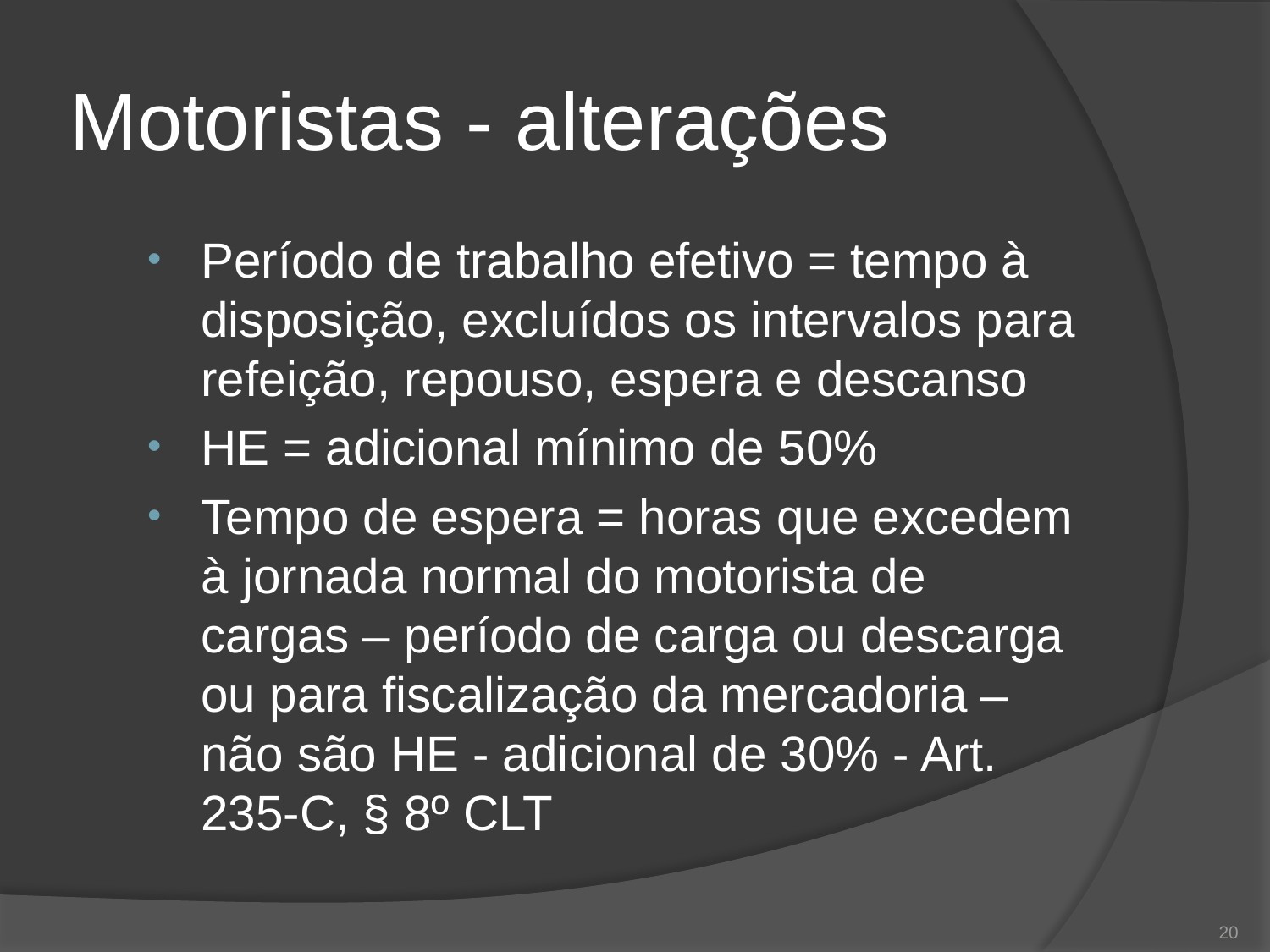

# Motoristas - alterações
Período de trabalho efetivo = tempo à disposição, excluídos os intervalos para refeição, repouso, espera e descanso
HE = adicional mínimo de 50%
Tempo de espera = horas que excedem à jornada normal do motorista de cargas – período de carga ou descarga ou para fiscalização da mercadoria – não são HE - adicional de 30% - Art. 235-C, § 8º CLT
20